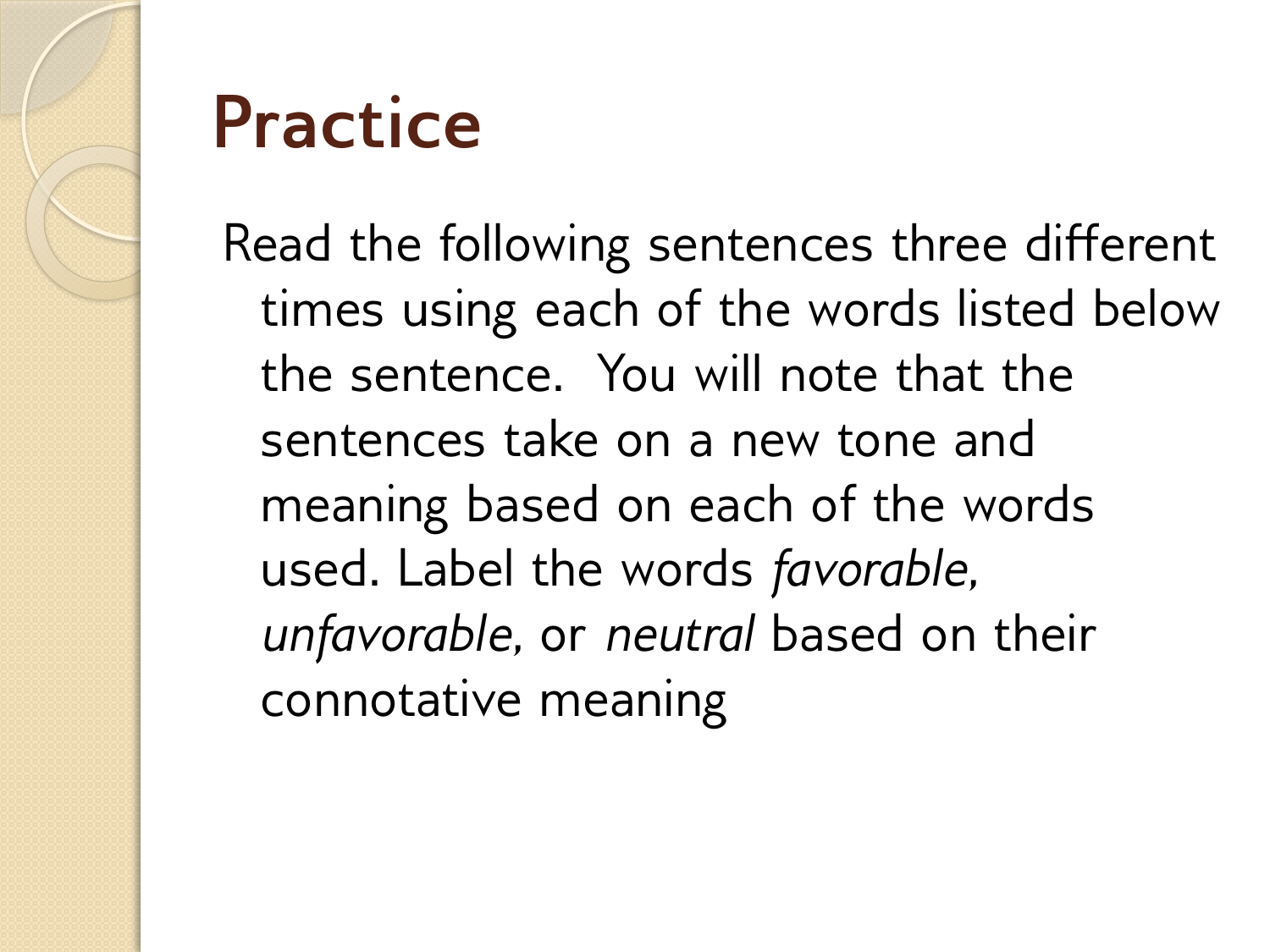

# Practice
Read the following sentences three different times using each of the words listed below the sentence.  You will note that the sentences take on a new tone and meaning based on each of the words used. Label the words favorable, unfavorable, or neutral based on their connotative meaning